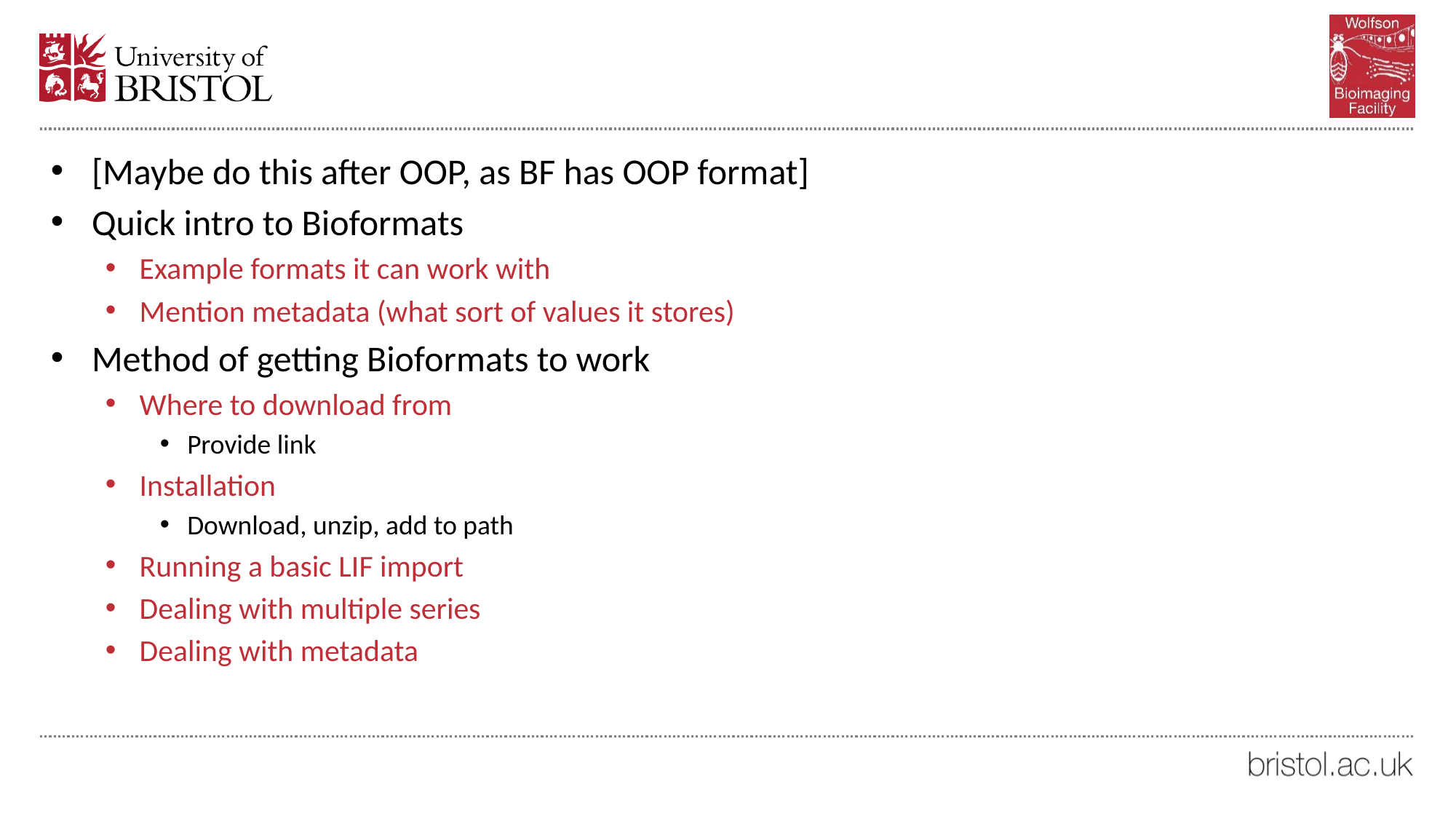

#
[Maybe do this after OOP, as BF has OOP format]
Quick intro to Bioformats
Example formats it can work with
Mention metadata (what sort of values it stores)
Method of getting Bioformats to work
Where to download from
Provide link
Installation
Download, unzip, add to path
Running a basic LIF import
Dealing with multiple series
Dealing with metadata